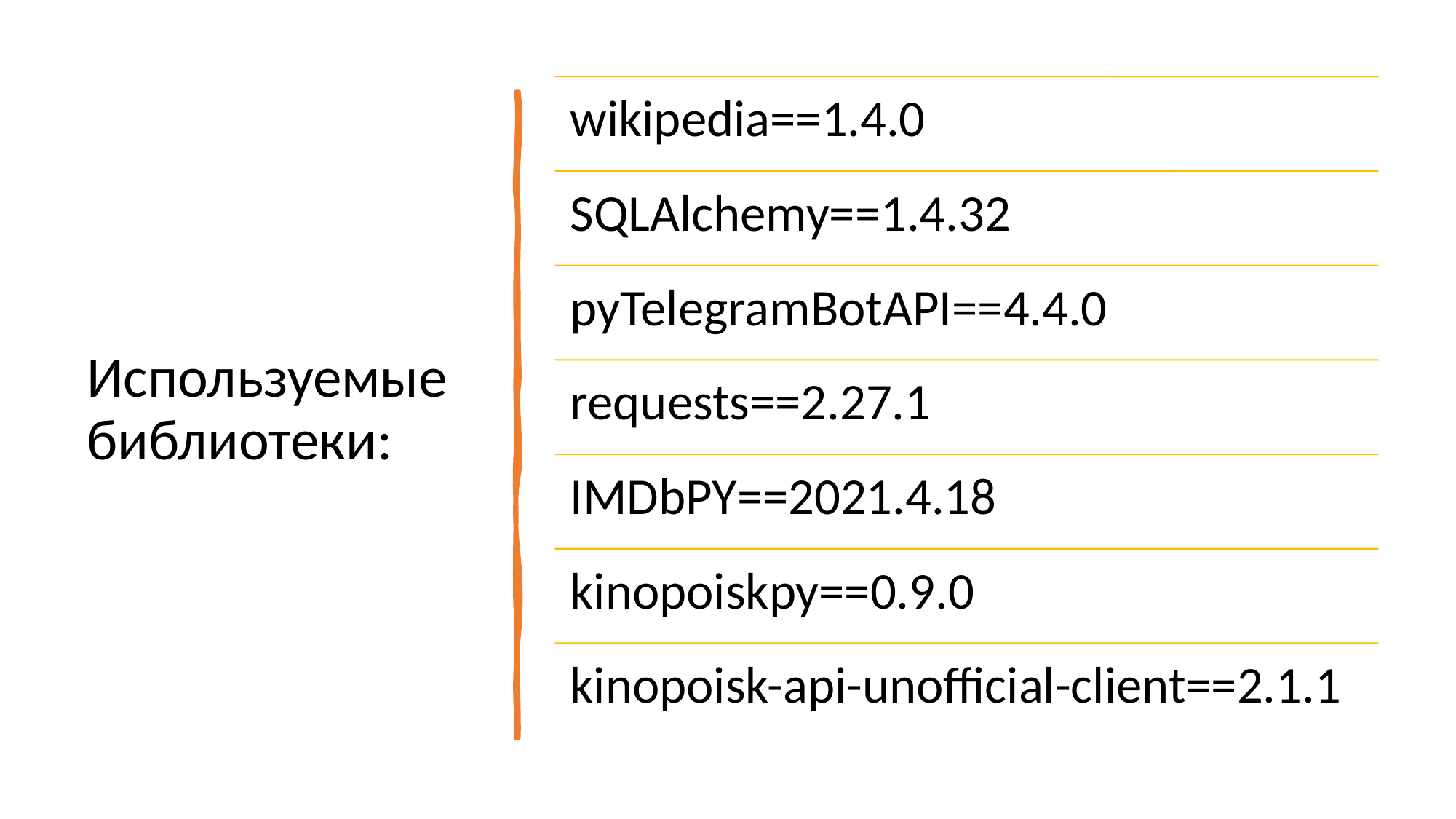

wikipedia==1.4.0
SQLAlchemy==1.4.32
pyTelegramBotAPI==4.4.0
requests==2.27.1
IMDbPY==2021.4.18
kinopoiskpy==0.9.0
kinopoisk-api-unofficial-client==2.1.1
# Используемые библиотеки: